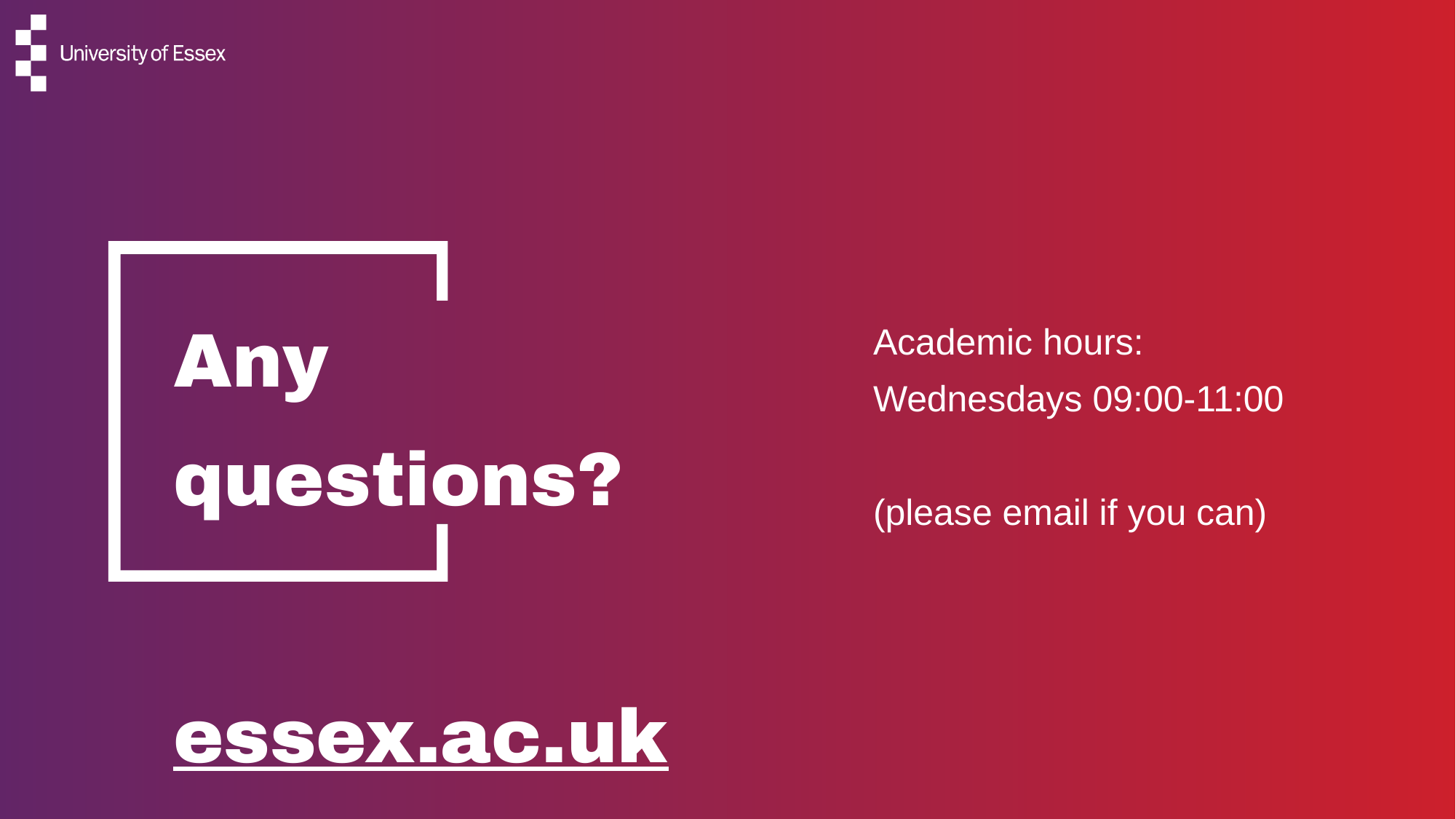

# Academic hours: Wednesdays 09:00-11:00 (please email if you can)